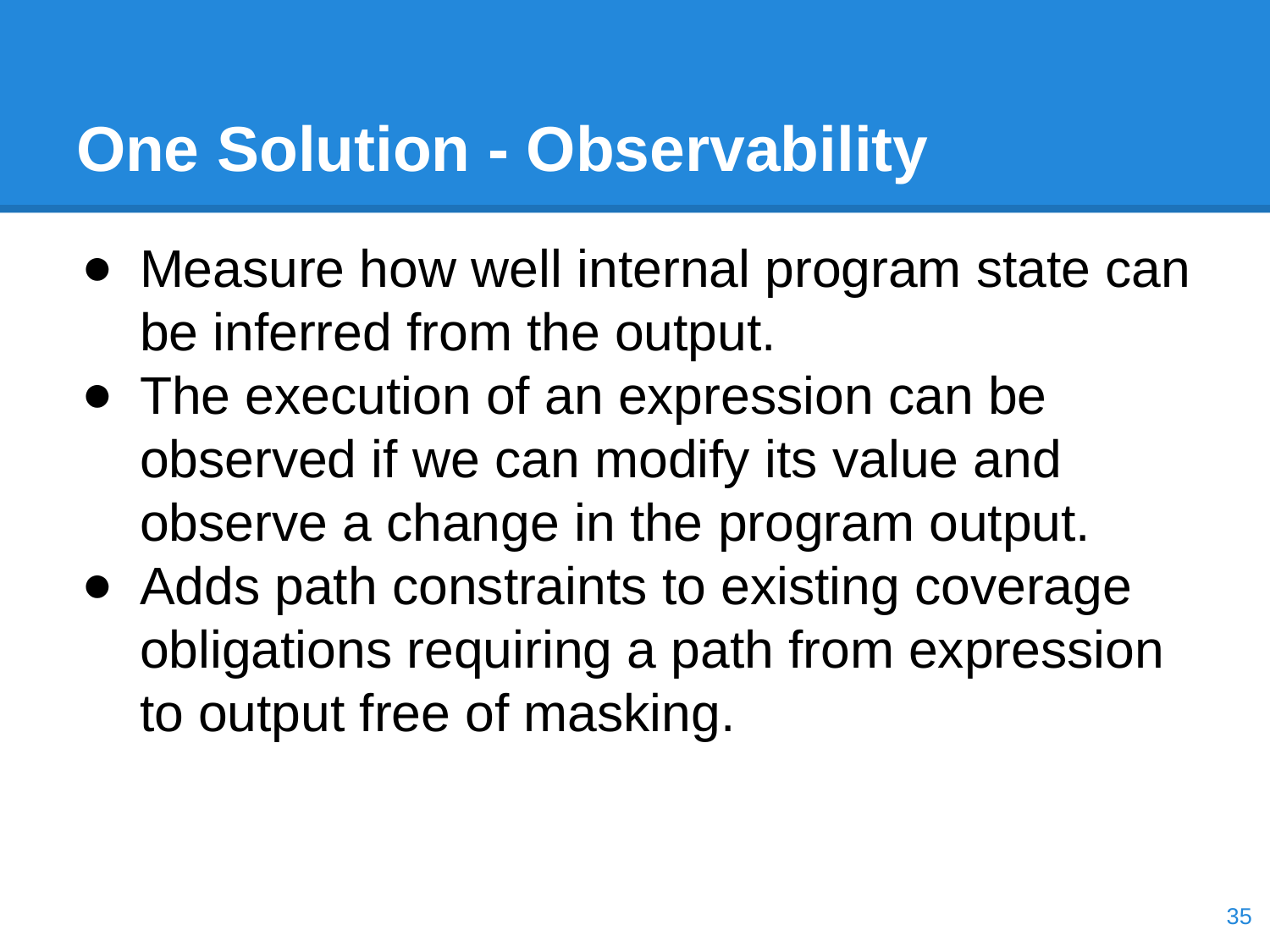

# One Solution - Observability
Measure how well internal program state can be inferred from the output.
The execution of an expression can be observed if we can modify its value and observe a change in the program output.
Adds path constraints to existing coverage obligations requiring a path from expression to output free of masking.
35